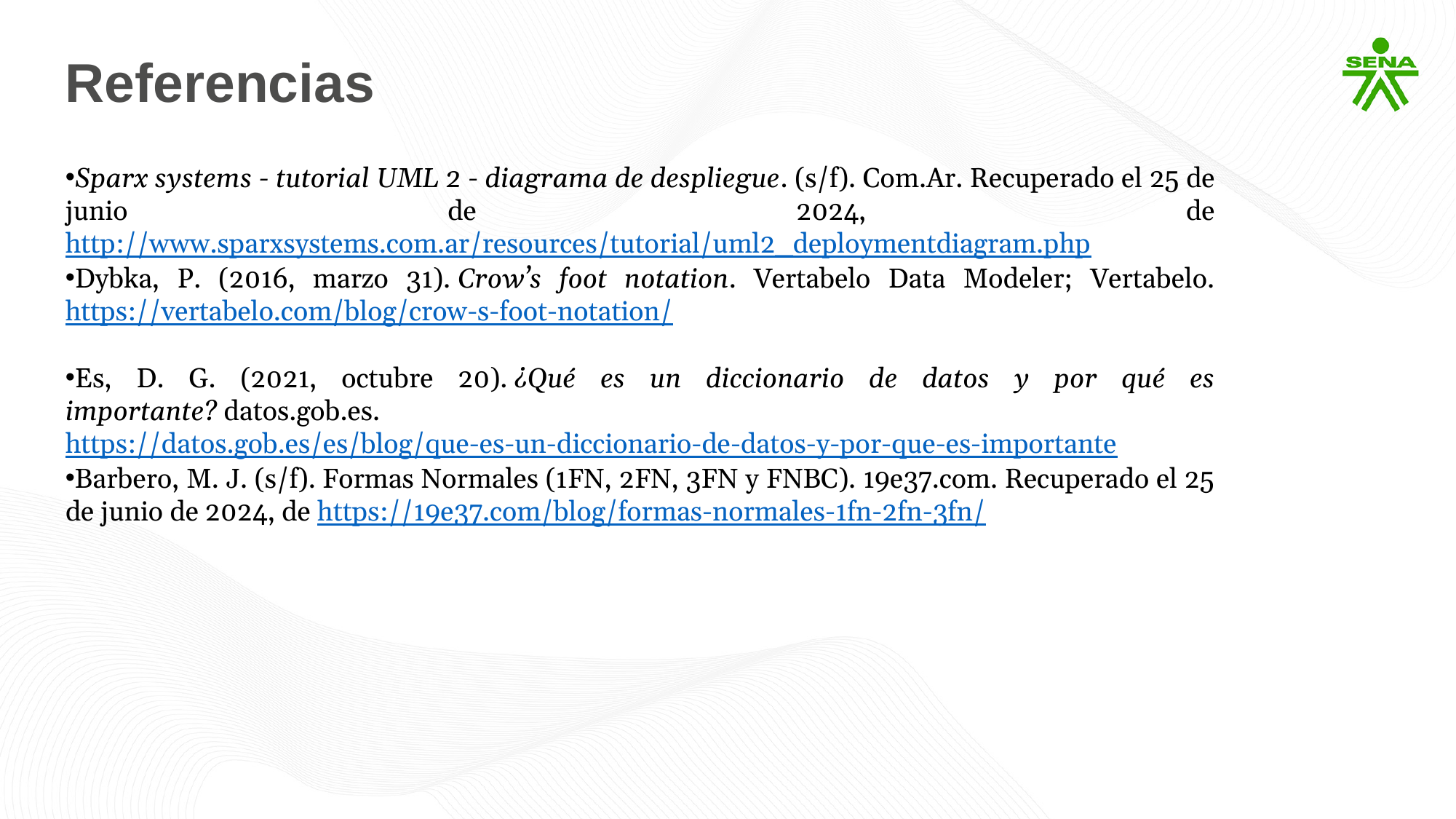

Referencias
Sparx systems - tutorial UML 2 - diagrama de despliegue. (s/f). Com.Ar. Recuperado el 25 de junio de 2024, de http://www.sparxsystems.com.ar/resources/tutorial/uml2_deploymentdiagram.php
Dybka, P. (2016, marzo 31). Crow’s foot notation. Vertabelo Data Modeler; Vertabelo. https://vertabelo.com/blog/crow-s-foot-notation/

Es, D. G. (2021, octubre 20). ¿Qué es un diccionario de datos y por qué es importante? datos.gob.es. https://datos.gob.es/es/blog/que-es-un-diccionario-de-datos-y-por-que-es-importante
Barbero, M. J. (s/f). Formas Normales (1FN, 2FN, 3FN y FNBC). 19e37.com. Recuperado el 25 de junio de 2024, de https://19e37.com/blog/formas-normales-1fn-2fn-3fn/